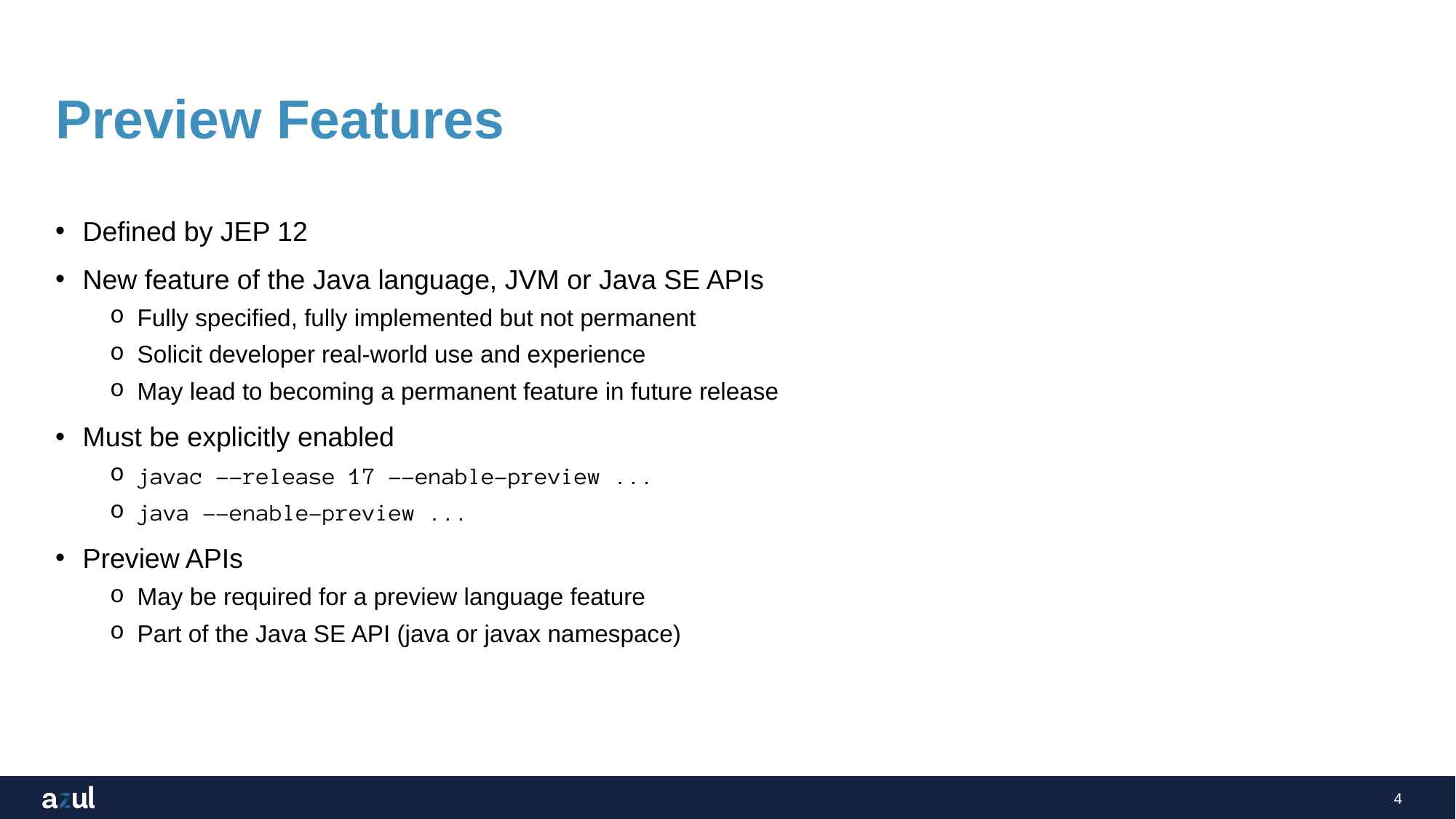

# Preview Features
Defined by JEP 12
New feature of the Java language, JVM or Java SE APIs
Fully specified, fully implemented but not permanent
Solicit developer real-world use and experience
May lead to becoming a permanent feature in future release
Must be explicitly enabled
javac --release 17 --enable-preview ...
java --enable-preview ...
Preview APIs
May be required for a preview language feature
Part of the Java SE API (java or javax namespace)